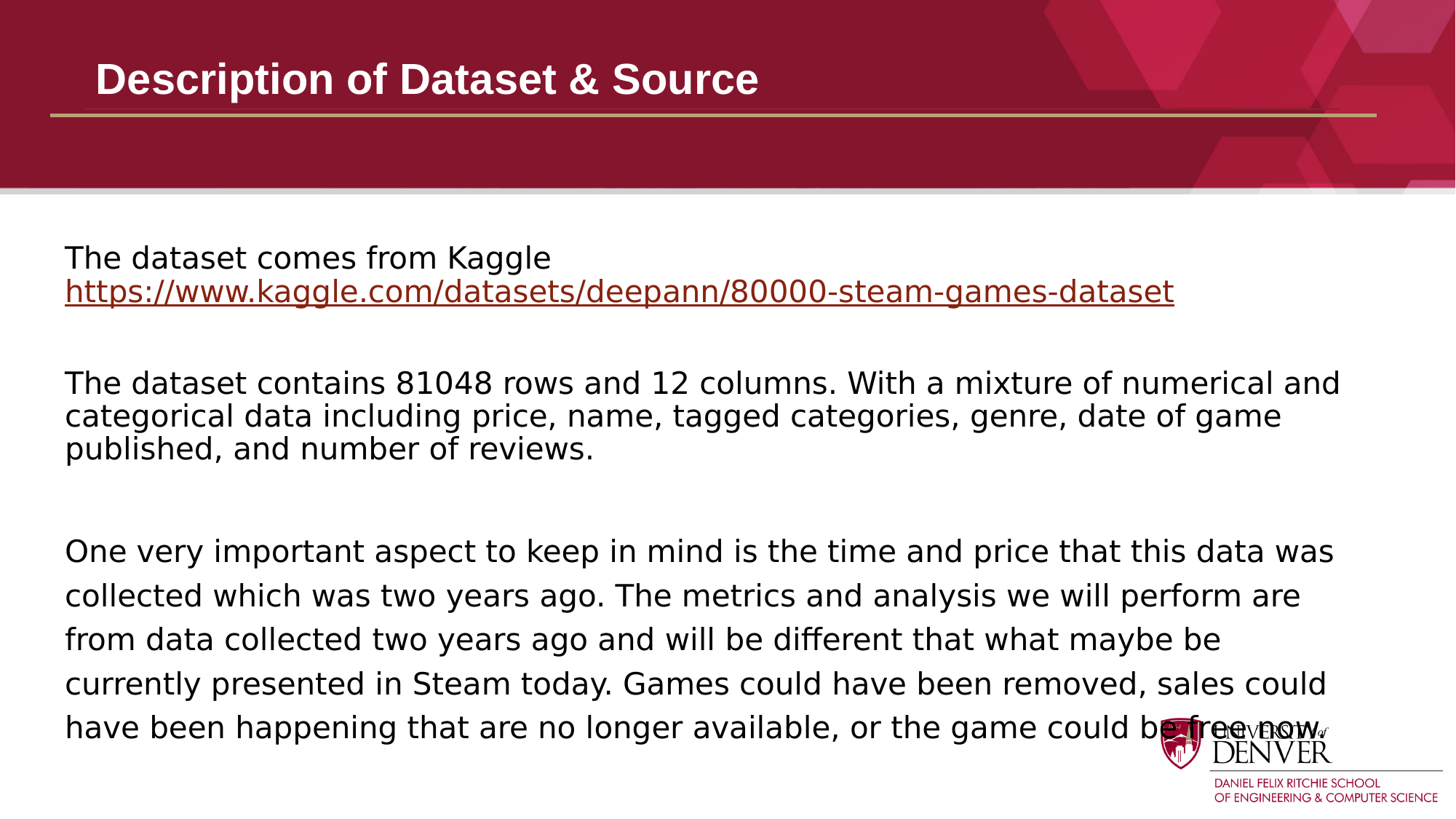

# Description of Dataset & Source
The dataset comes from Kaggle https://www.kaggle.com/datasets/deepann/80000-steam-games-dataset

The dataset contains 81048 rows and 12 columns. With a mixture of numerical and categorical data including price, name, tagged categories, genre, date of game published, and number of reviews.

One very important aspect to keep in mind is the time and price that this data was collected which was two years ago. The metrics and analysis we will perform are from data collected two years ago and will be different that what maybe be currently presented in Steam today. Games could have been removed, sales could have been happening that are no longer available, or the game could be free now.